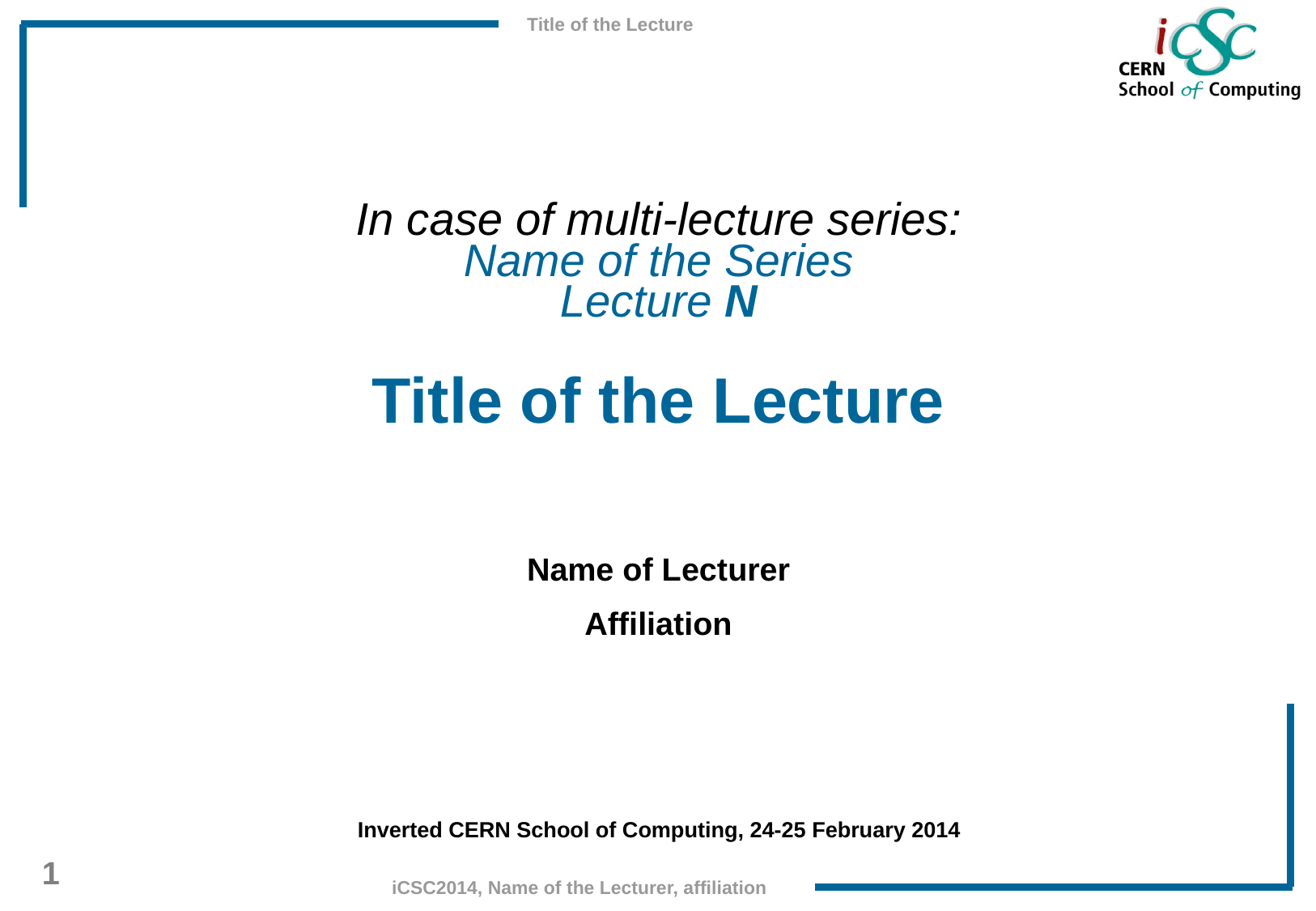

In case of multi-lecture series:
Name of the Series
Lecture N
Title of the Lecture

Name of Lecturer
Affiliation

Inverted CERN School of Computing, 24-25 February 2014